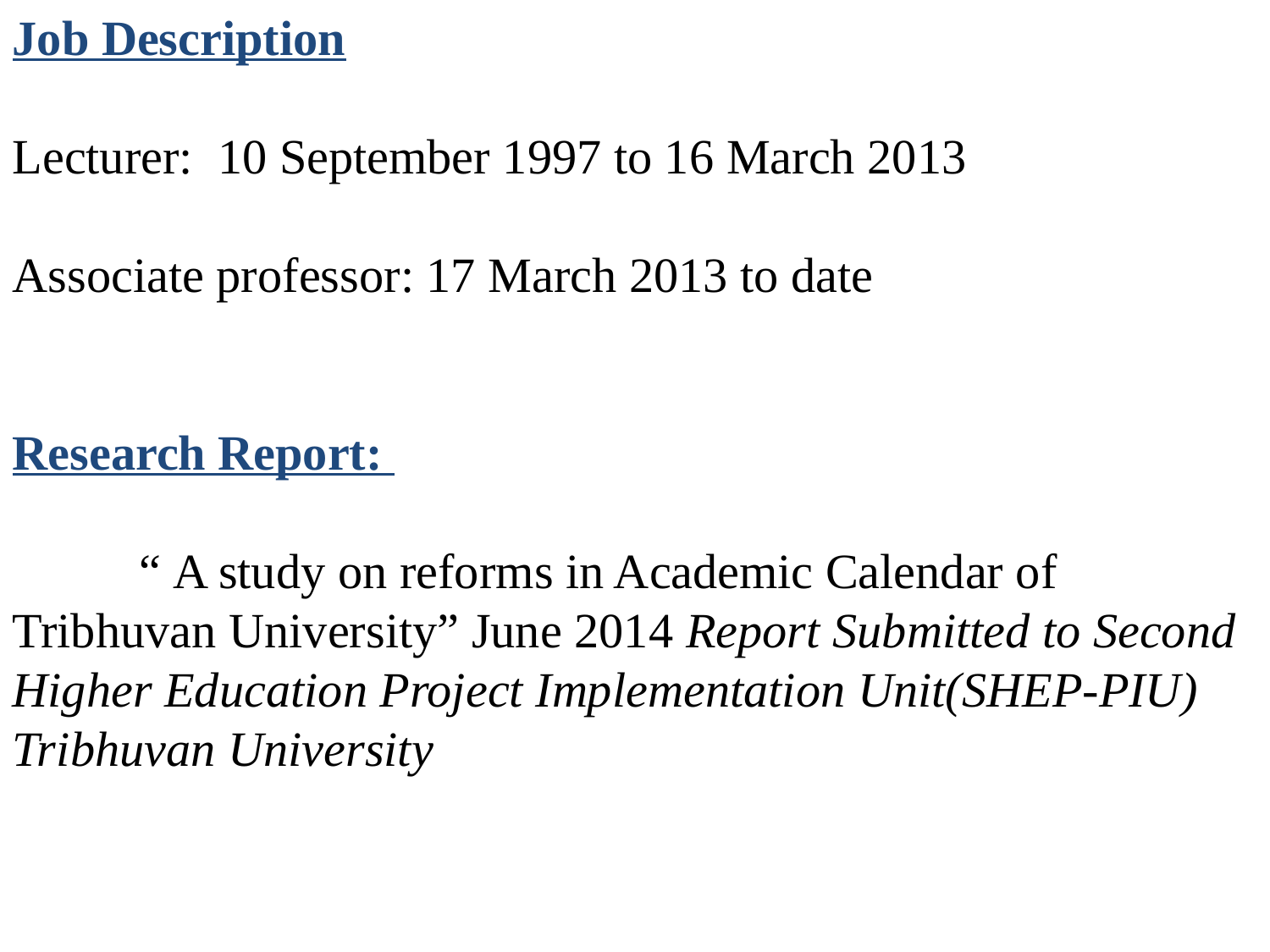

Job Description
Lecturer:  10 September 1997 to 16 March 2013
Associate professor: 17 March 2013 to date

Research Report:

	“ A study on reforms in Academic Calendar of Tribhuvan University” June 2014 Report Submitted to Second Higher Education Project Implementation Unit(SHEP-PIU) Tribhuvan University